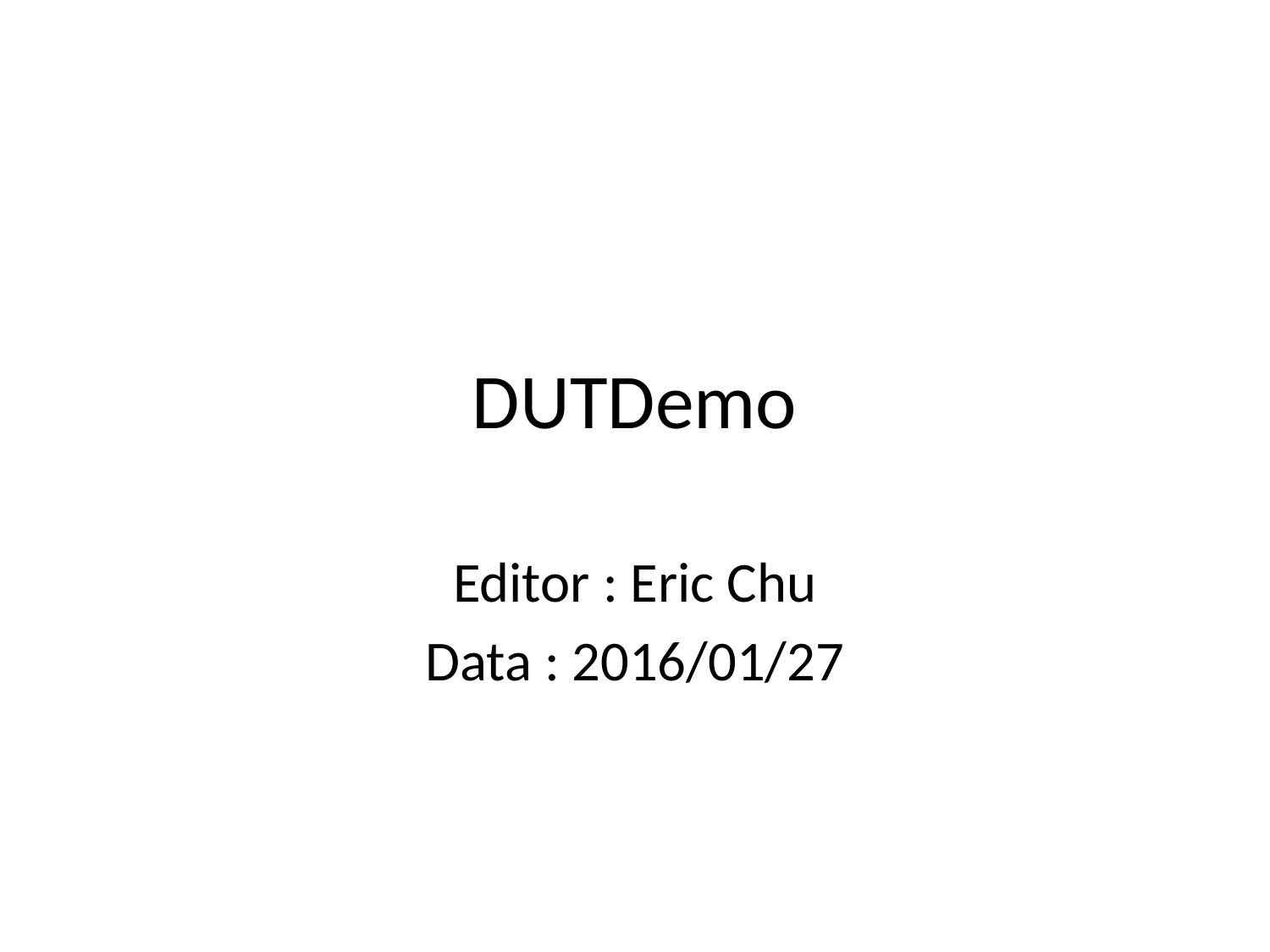

# DUTDemo
Editor : Eric Chu
Data : 2016/01/27